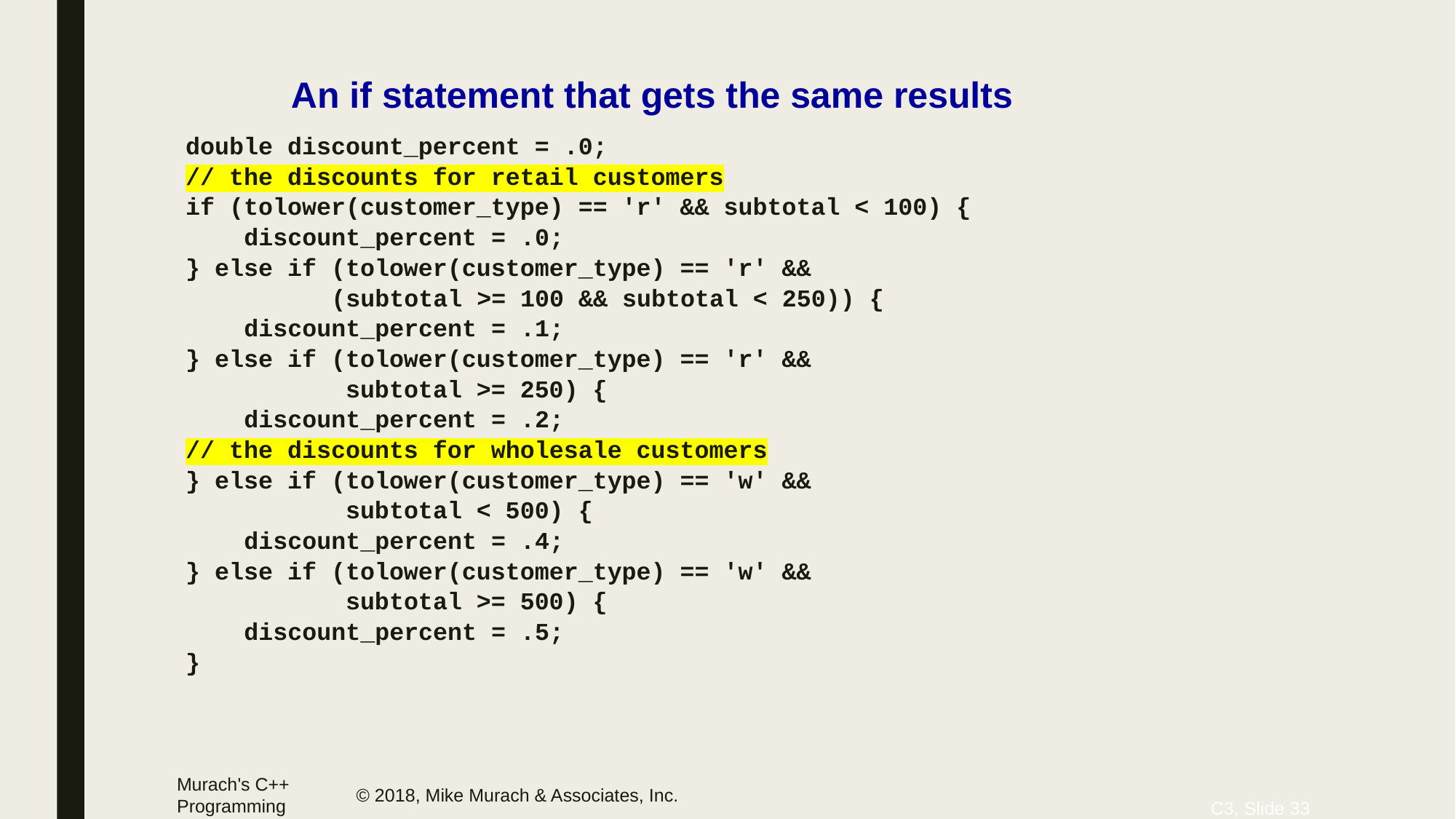

# An if statement that gets the same results
double discount_percent = .0;
// the discounts for retail customers
if (tolower(customer_type) == 'r' && subtotal < 100) {
    discount_percent = .0;
} else if (tolower(customer_type) == 'r' &&
          (subtotal >= 100 && subtotal < 250)) {
    discount_percent = .1;
} else if (tolower(customer_type) == 'r' &&
           subtotal >= 250) {
    discount_percent = .2;
// the discounts for wholesale customers
} else if (tolower(customer_type) == 'w' &&
           subtotal < 500) {
    discount_percent = .4;
} else if (tolower(customer_type) == 'w' &&
           subtotal >= 500) {
    discount_percent = .5;
}

Murach's C++ Programming
© 2018, Mike Murach & Associates, Inc.

C3, Slide 33